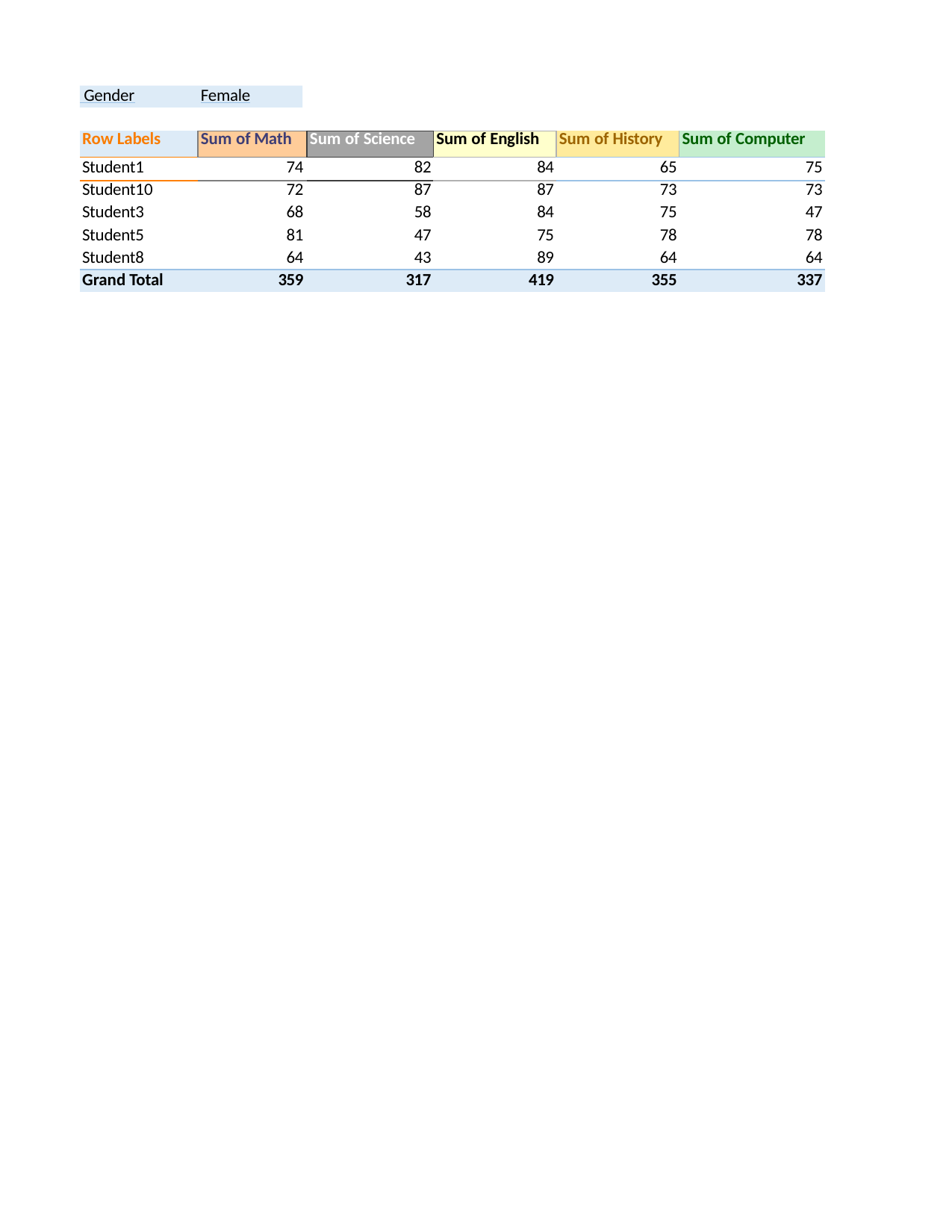

| Gender | Female |  |  |  |  |
| --- | --- | --- | --- | --- | --- |
| Row Labels | Sum of Math | Sum of Science | Sum of English | Sum of History | Sum of Computer |
| Student1 | 74 | 82 | 84 | 65 | 75 |
| Student10 | 72 | 87 | 87 | 73 | 73 |
| Student3 | 68 | 58 | 84 | 75 | 47 |
| Student5 | 81 | 47 | 75 | 78 | 78 |
| Student8 | 64 | 43 | 89 | 64 | 64 |
| Grand Total | 359 | 317 | 419 | 355 | 337 |